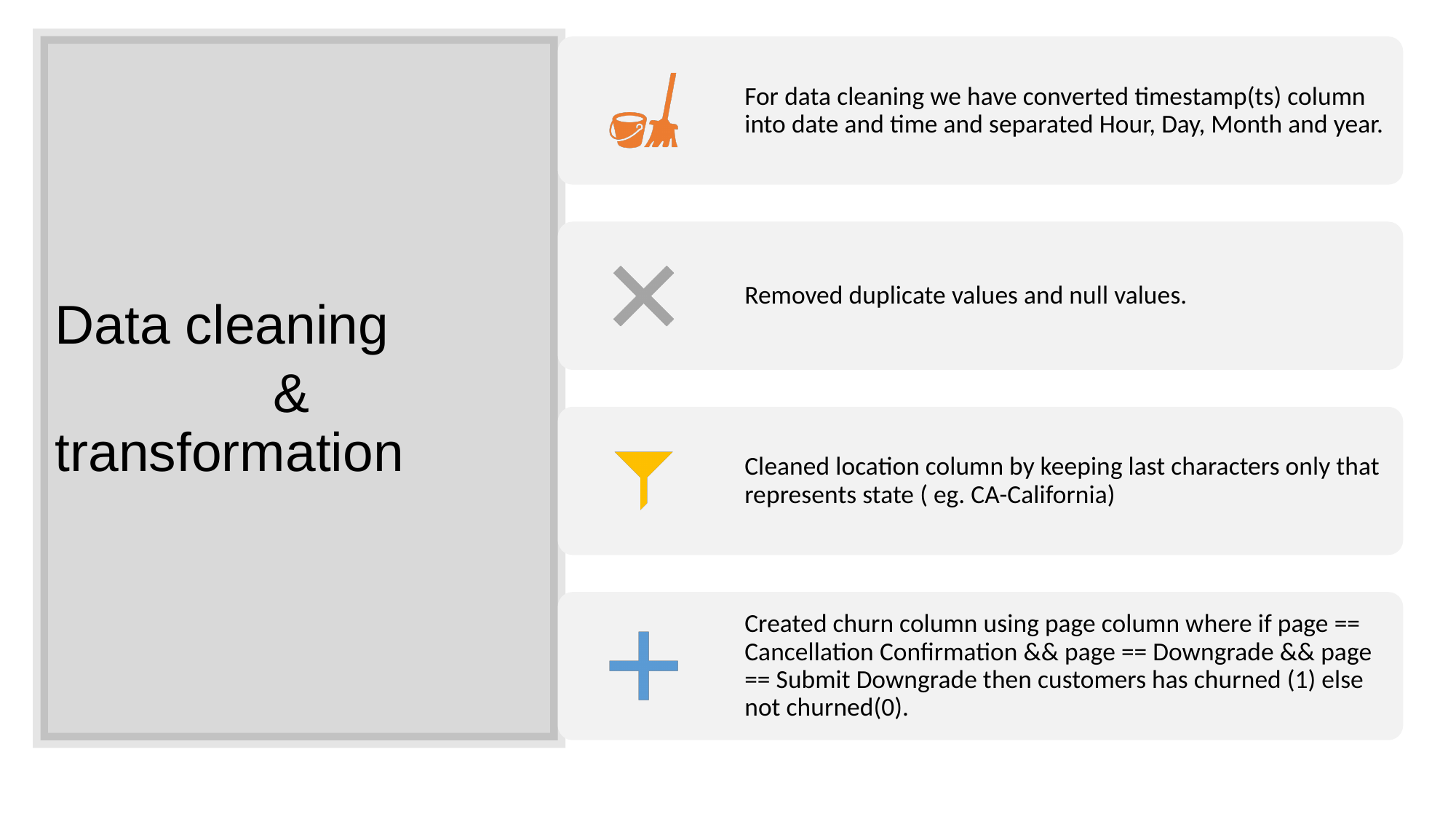

For data cleaning we have converted timestamp(ts) column into date and time and separated Hour, Day, Month and year.
Removed duplicate values and null values.
Cleaned location column by keeping last characters only that represents state ( eg. CA-California)
Created churn column using page column where if page == Cancellation Confirmation && page == Downgrade && page == Submit Downgrade then customers has churned (1) else not churned(0).
Data cleaning
		& transformation